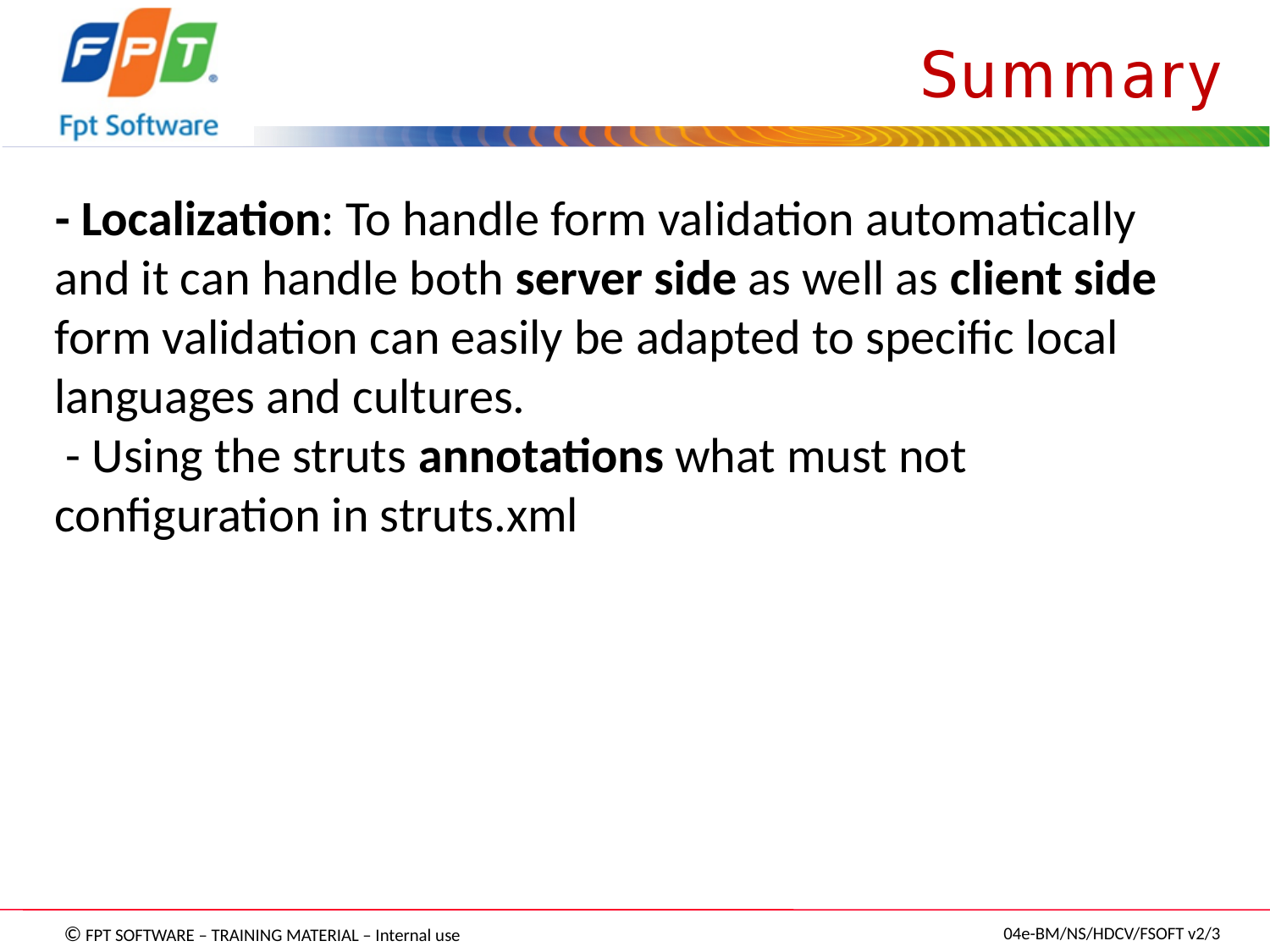

# Summary
- Localization: To handle form validation automatically and it can handle both server side as well as client side form validation can easily be adapted to specific local languages and cultures.
 - Using the struts annotations what must not configuration in struts.xml